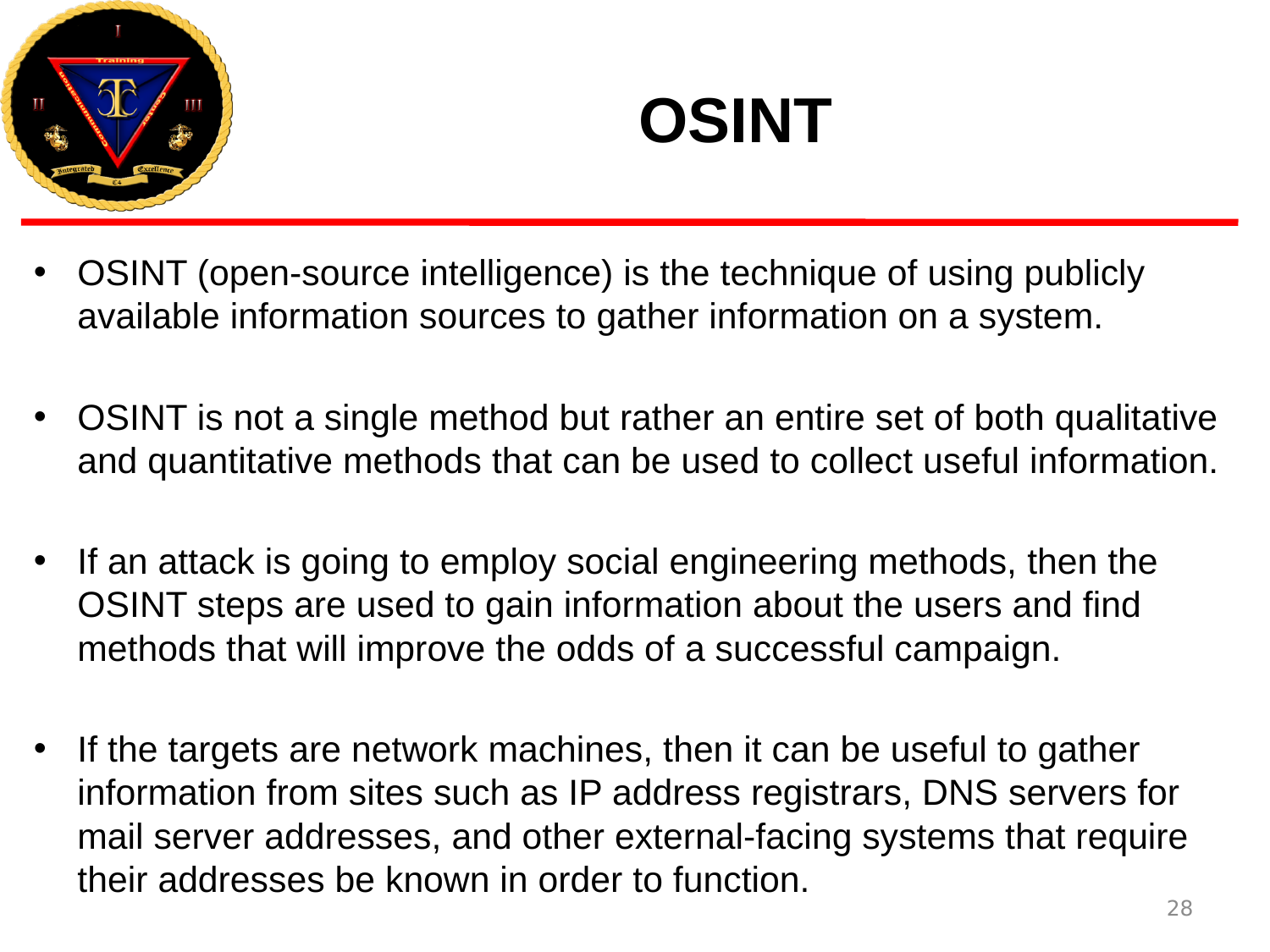

# OSINT
OSINT (open-source intelligence) is the technique of using publicly available information sources to gather information on a system.

OSINT is not a single method but rather an entire set of both qualitative and quantitative methods that can be used to collect useful information.

If an attack is going to employ social engineering methods, then the OSINT steps are used to gain information about the users and find methods that will improve the odds of a successful campaign.

If the targets are network machines, then it can be useful to gather information from sites such as IP address registrars, DNS servers for mail server addresses, and other external-facing systems that require their addresses be known in order to function.
28